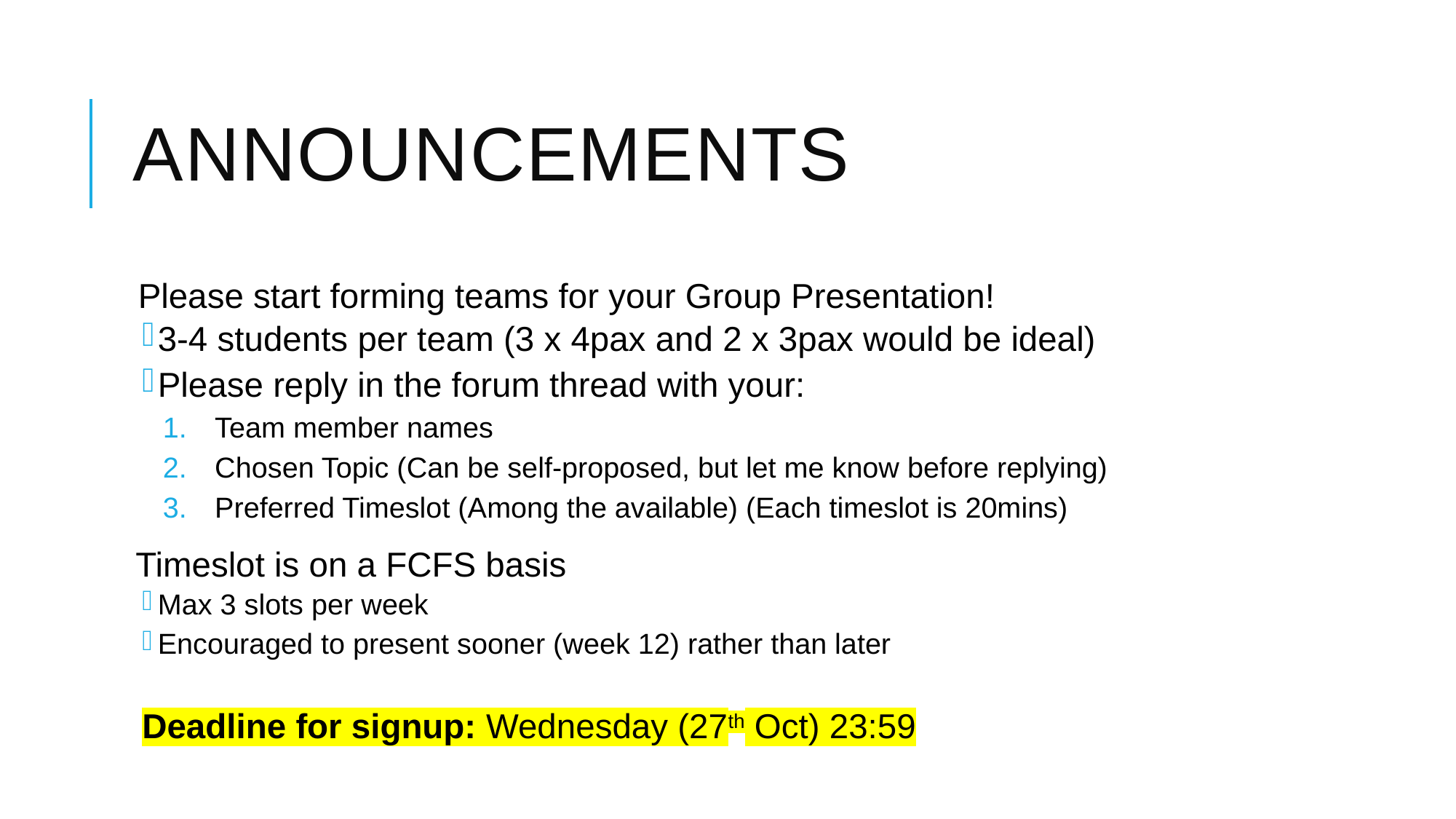

# Announcements
Please start forming teams for your Group Presentation!
3-4 students per team (3 x 4pax and 2 x 3pax would be ideal)
Please reply in the forum thread with your:
Team member names
Chosen Topic (Can be self-proposed, but let me know before replying)
Preferred Timeslot (Among the available) (Each timeslot is 20mins)
 Timeslot is on a FCFS basis
Max 3 slots per week
Encouraged to present sooner (week 12) rather than later

Deadline for signup: Wednesday (27th Oct) 23:59